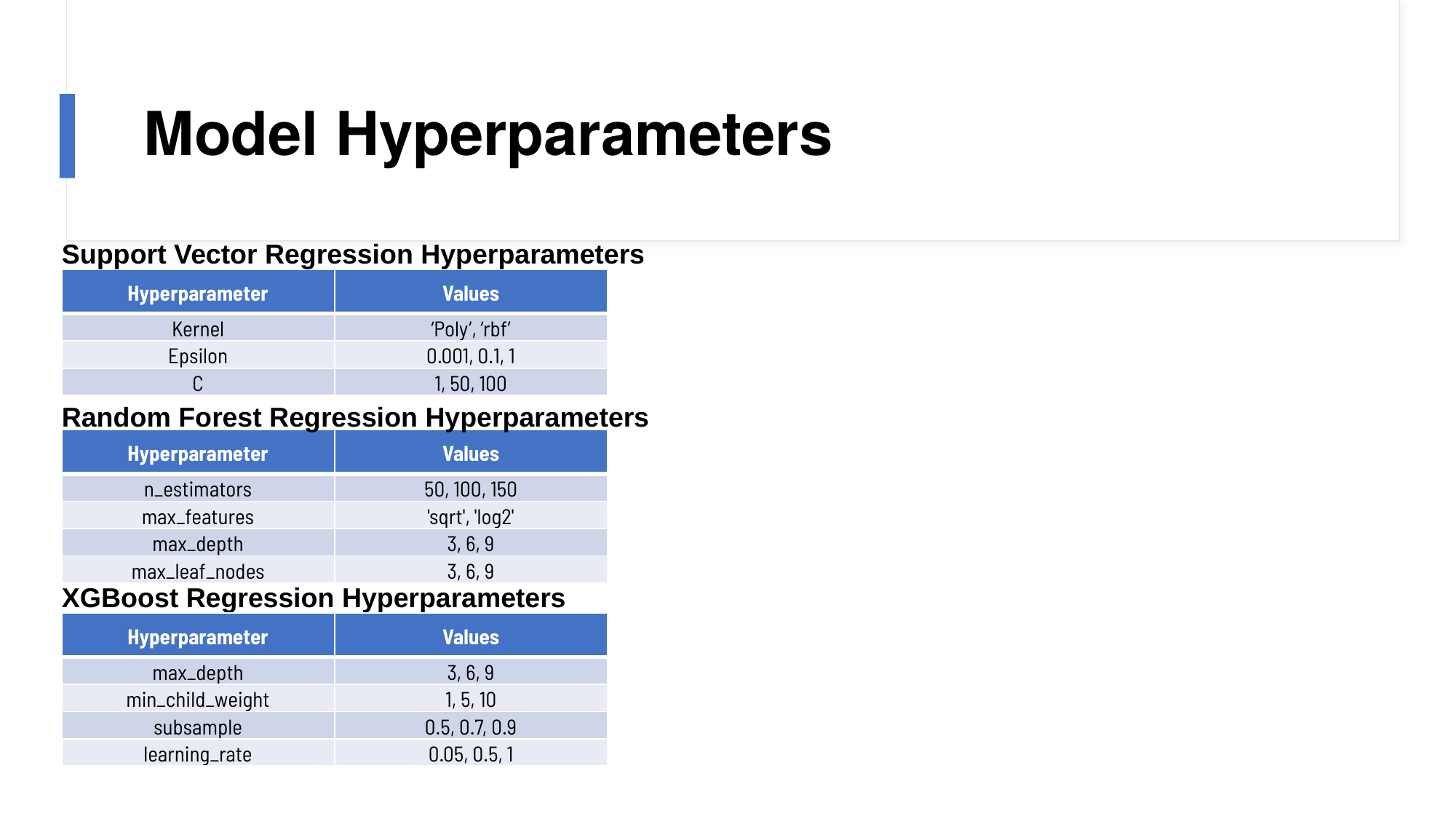

# Model Hyperparameters
Support Vector Regression Hyperparameters
| Hyperparameter | Values |
| --- | --- |
| Kernel | ‘Poly’, ‘rbf’ |
| Epsilon | 0.001, 0.1, 1 |
| C | 1, 50, 100 |
Random Forest Regression Hyperparameters
| Hyperparameter | Values |
| --- | --- |
| n\_estimators | 50, 100, 150 |
| max\_features | 'sqrt', 'log2' |
| max\_depth | 3, 6, 9 |
| max\_leaf\_nodes | 3, 6, 9 |
XGBoost Regression Hyperparameters
| Hyperparameter | Values |
| --- | --- |
| max\_depth | 3, 6, 9 |
| min\_child\_weight | 1, 5, 10 |
| subsample | 0.5, 0.7, 0.9 |
| learning\_rate | 0.05, 0.5, 1 |